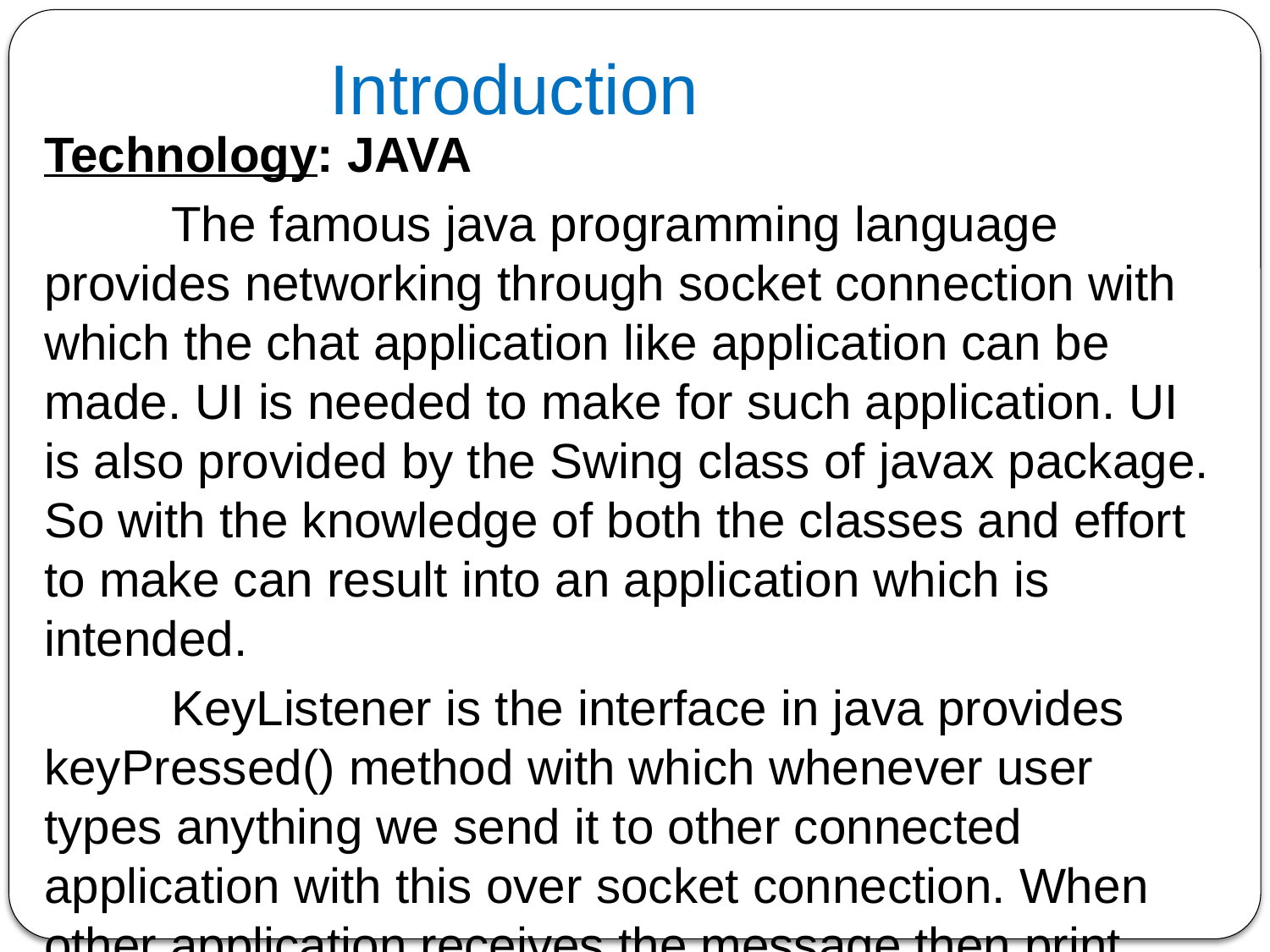

# Introduction
Technology: JAVA
	The famous java programming language provides networking through socket connection with which the chat application like application can be made. UI is needed to make for such application. UI is also provided by the Swing class of javax package. So with the knowledge of both the classes and effort to make can result into an application which is intended.
	KeyListener is the interface in java provides keyPressed() method with which whenever user types anything we send it to other connected application with this over socket connection. When other application receives the message then print immediately into its text area